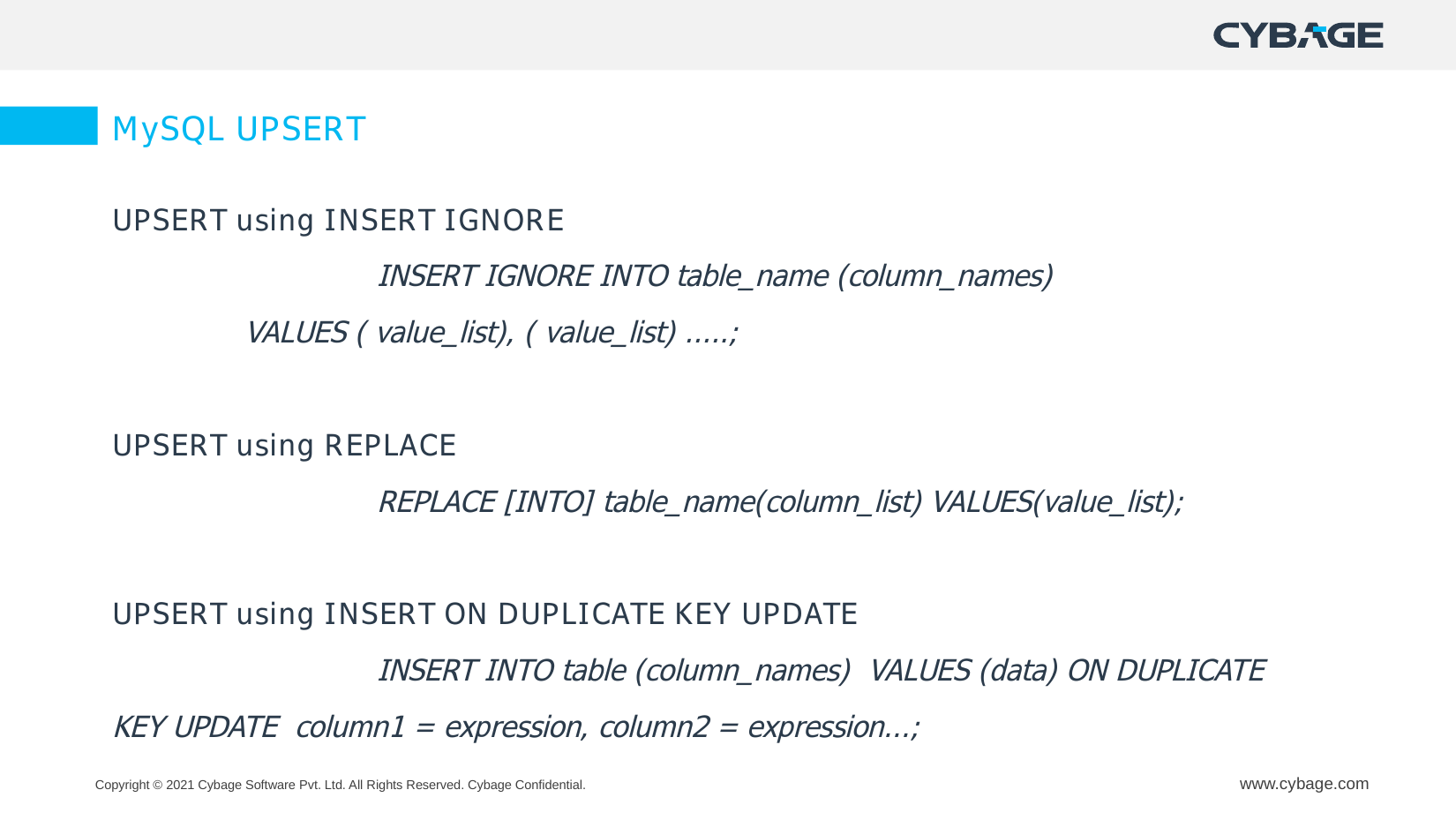

MySQL UPSERT

UPSERT using INSERT IGNORE
		INSERT IGNORE INTO table_name (column_names)
	VALUES ( value_list), ( value_list) .....;

UPSERT using REPLACE
		REPLACE [INTO] table_name(column_list) VALUES(value_list);

UPSERT using INSERT ON DUPLICATE KEY UPDATE
		INSERT INTO table (column_names)  VALUES (data) ON DUPLICATE KEY UPDATE  column1 = expression, column2 = expression...;